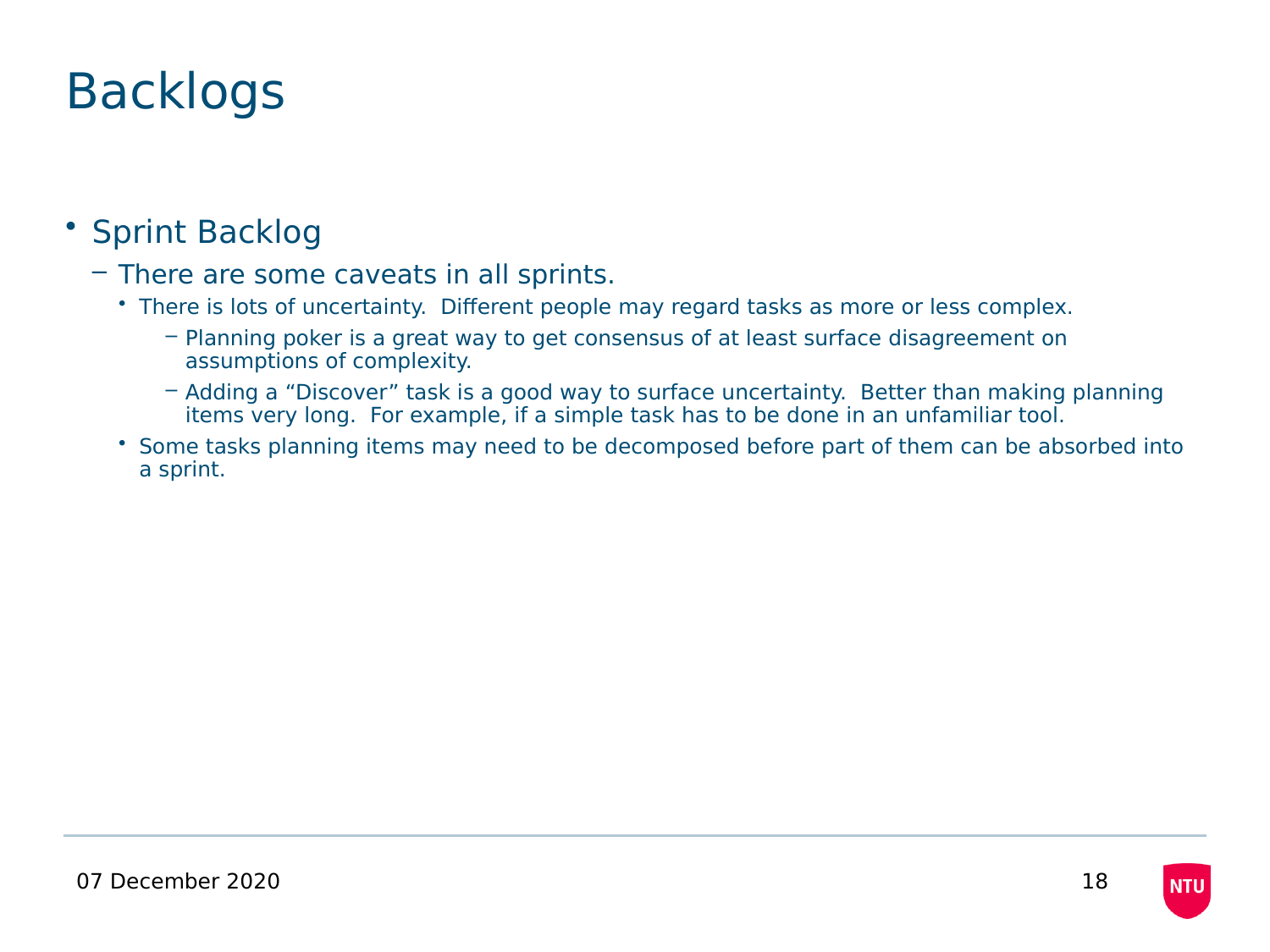

# Backlogs
Sprint Backlog
There are some caveats in all sprints.
There is lots of uncertainty.  Different people may regard tasks as more or less complex.
Planning poker is a great way to get consensus of at least surface disagreement on assumptions of complexity.
Adding a “Discover” task is a good way to surface uncertainty.  Better than making planning items very long.  For example, if a simple task has to be done in an unfamiliar tool.
Some tasks planning items may need to be decomposed before part of them can be absorbed into a sprint.
07 December 2020
18